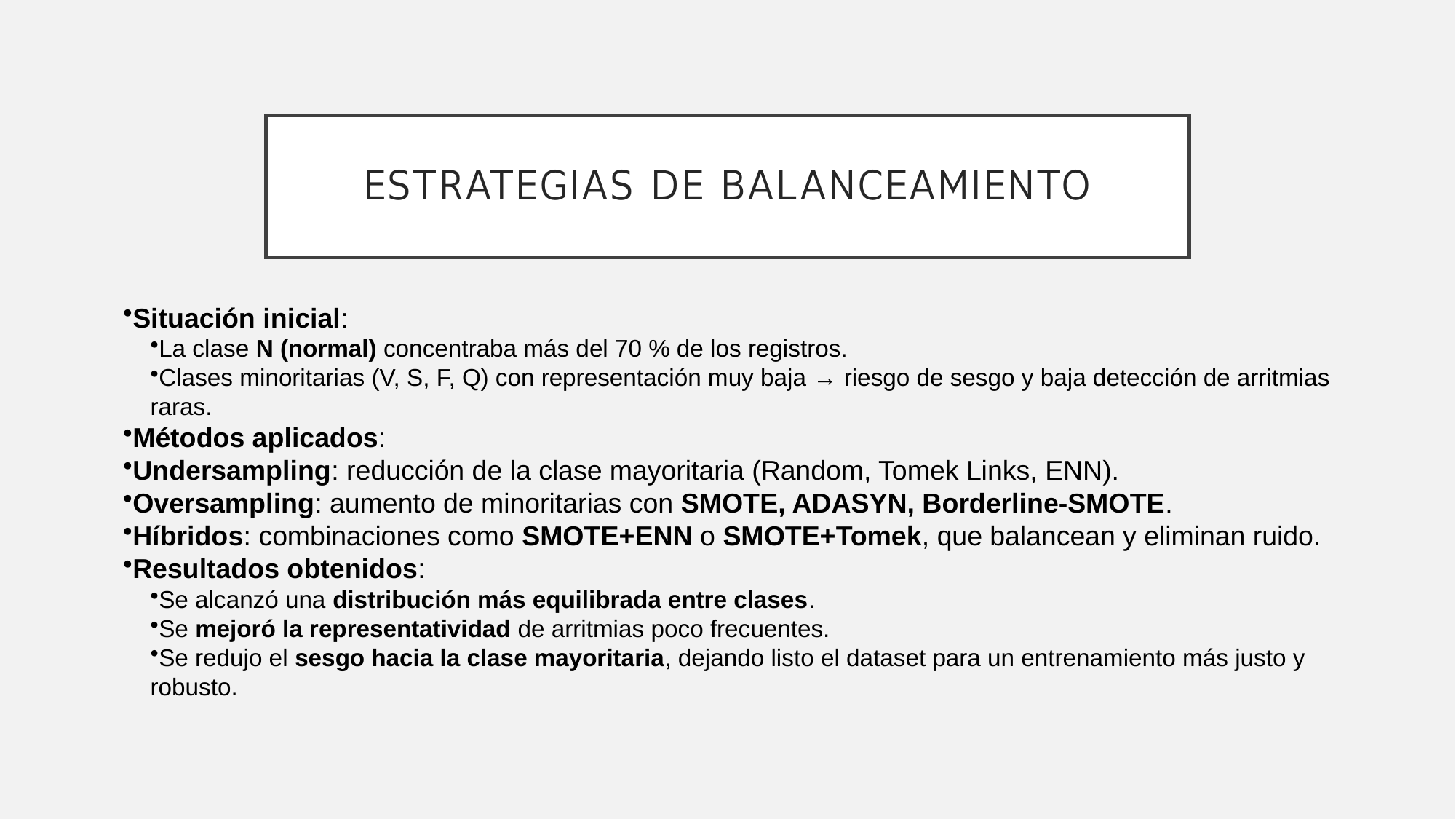

# Estrategias de Balanceamiento
Situación inicial:
La clase N (normal) concentraba más del 70 % de los registros.
Clases minoritarias (V, S, F, Q) con representación muy baja → riesgo de sesgo y baja detección de arritmias raras.
Métodos aplicados:
Undersampling: reducción de la clase mayoritaria (Random, Tomek Links, ENN).
Oversampling: aumento de minoritarias con SMOTE, ADASYN, Borderline-SMOTE.
Híbridos: combinaciones como SMOTE+ENN o SMOTE+Tomek, que balancean y eliminan ruido.
Resultados obtenidos:
Se alcanzó una distribución más equilibrada entre clases.
Se mejoró la representatividad de arritmias poco frecuentes.
Se redujo el sesgo hacia la clase mayoritaria, dejando listo el dataset para un entrenamiento más justo y robusto.